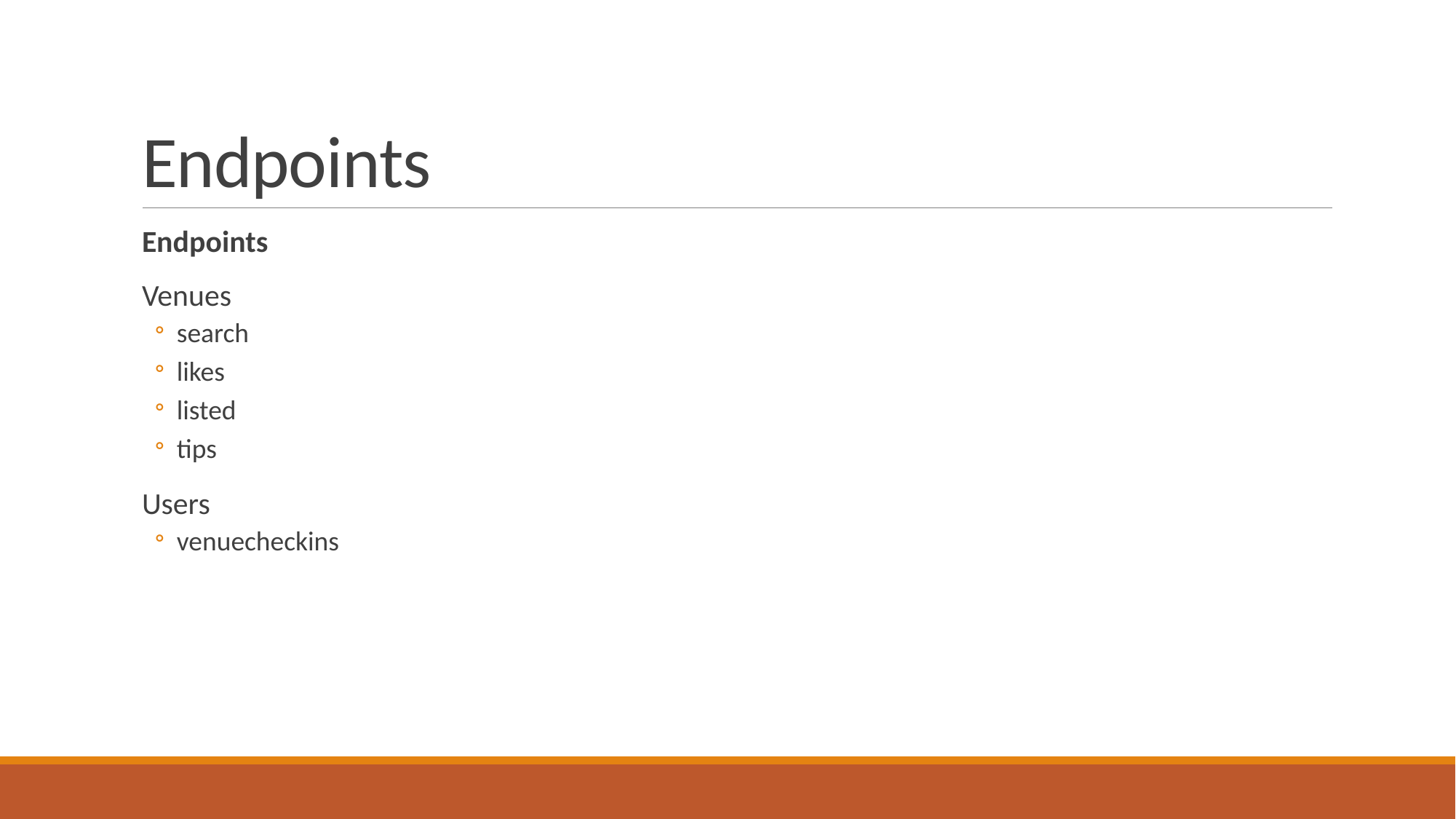

# Endpoints
Endpoints
Venues
search
likes
listed
tips
Users
venuecheckins